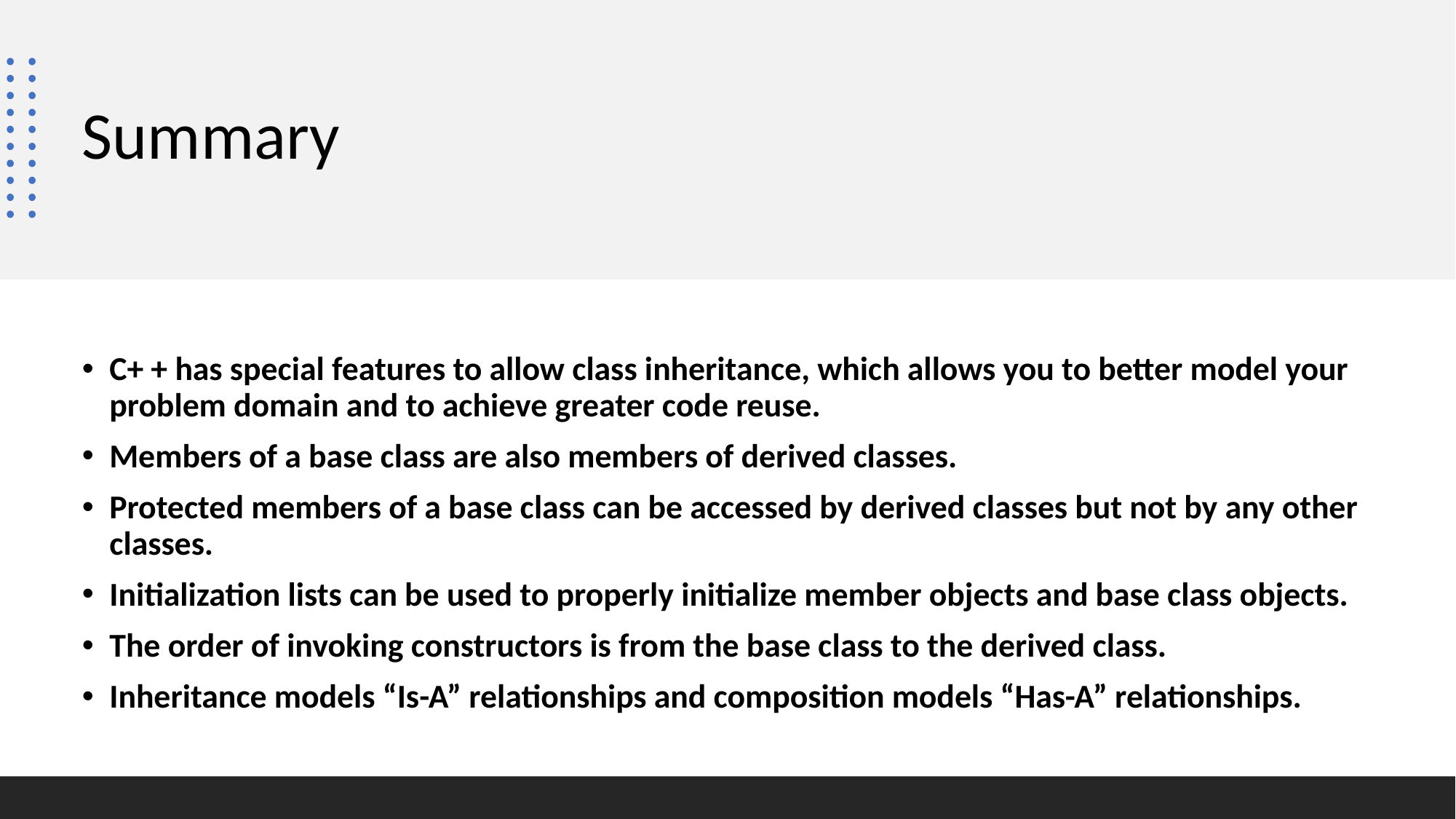

# Summary

C+ + has special features to allow class inheritance, which allows you to better model your problem domain and to achieve greater code reuse.
Members of a base class are also members of derived classes.
Protected members of a base class can be accessed by derived classes but not by any other classes.
Initialization lists can be used to properly initialize member objects and base class objects.
The order of invoking constructors is from the base class to the derived class.
Inheritance models “Is-A” relationships and composition models “Has-A” relationships.